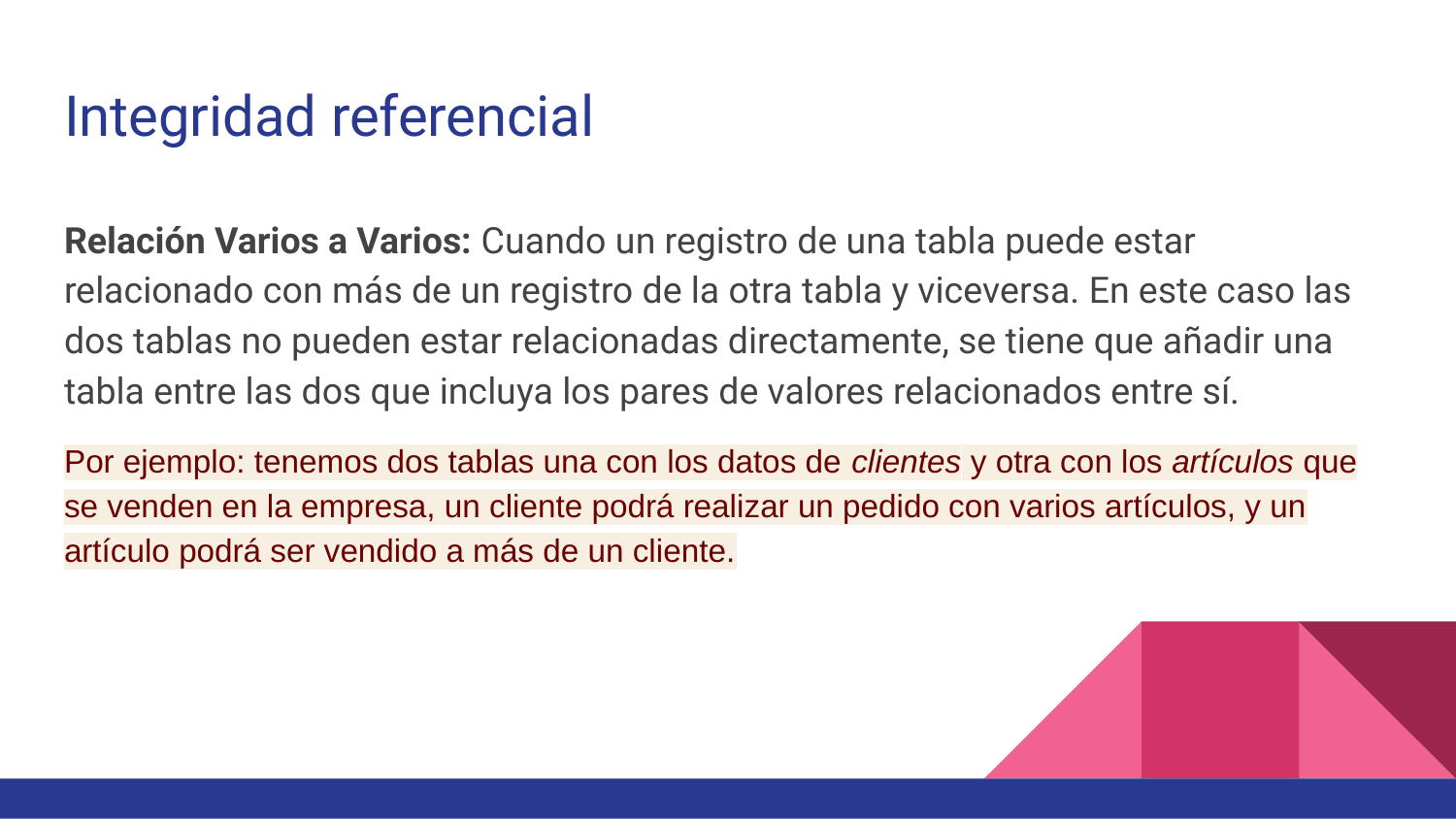

# Integridad referencial

Relación Varios a Varios: Cuando un registro de una tabla puede estar relacionado con más de un registro de la otra tabla y viceversa. En este caso las dos tablas no pueden estar relacionadas directamente, se tiene que añadir una tabla entre las dos que incluya los pares de valores relacionados entre sí.
Por ejemplo: tenemos dos tablas una con los datos de clientes y otra con los artículos que se venden en la empresa, un cliente podrá realizar un pedido con varios artículos, y un artículo podrá ser vendido a más de un cliente.